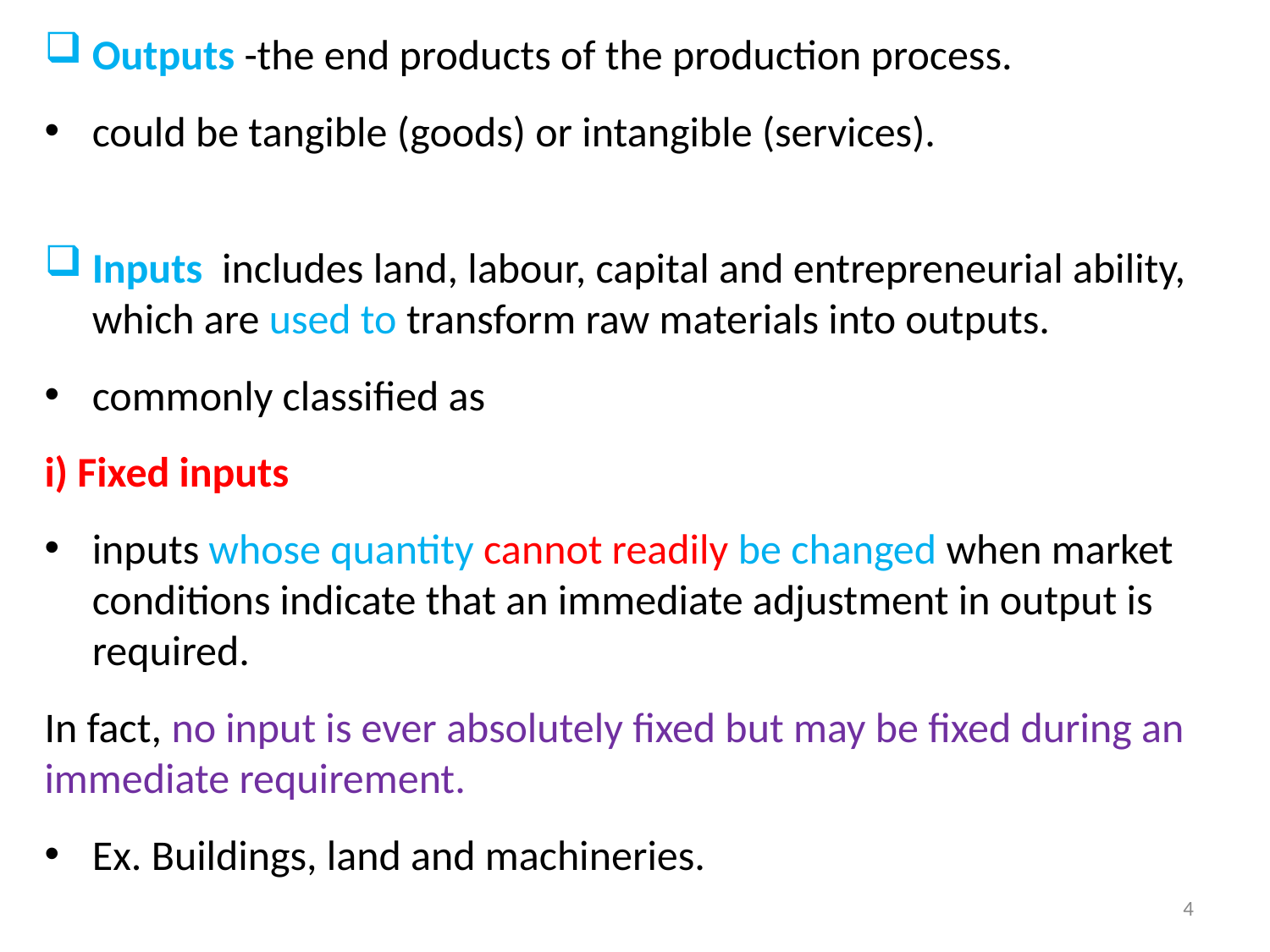

Outputs -the end products of the production process.
could be tangible (goods) or intangible (services).

Inputs  includes land, labour, capital and entrepreneurial ability, which are used to transform raw materials into outputs.
commonly classified as
i) Fixed inputs
inputs whose quantity cannot readily be changed when market conditions indicate that an immediate adjustment in output is required.
In fact, no input is ever absolutely fixed but may be fixed during an immediate requirement.
Ex. Buildings, land and machineries.
4